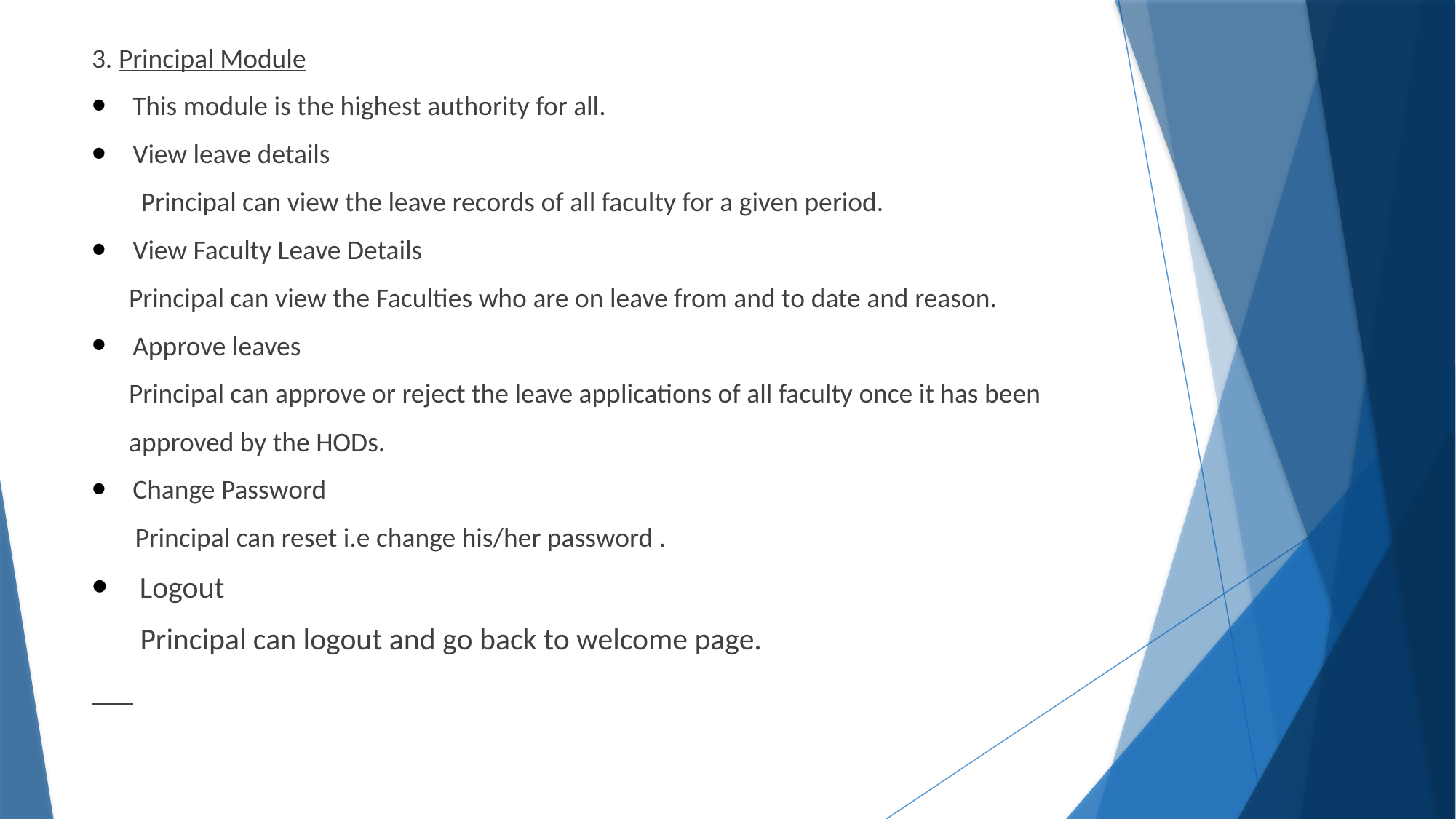

3. Principal Module
This module is the highest authority for all.
View leave details
        Principal can view the leave records of all faculty for a given period.
View Faculty Leave Details
      Principal can view the Faculties who are on leave from and to date and reason.
Approve leaves
      Principal can approve or reject the leave applications of all faculty once it has been
      approved by the HODs.
Change Password
       Principal can reset i.e change his/her password .
 Logout
       Principal can logout and go back to welcome page.